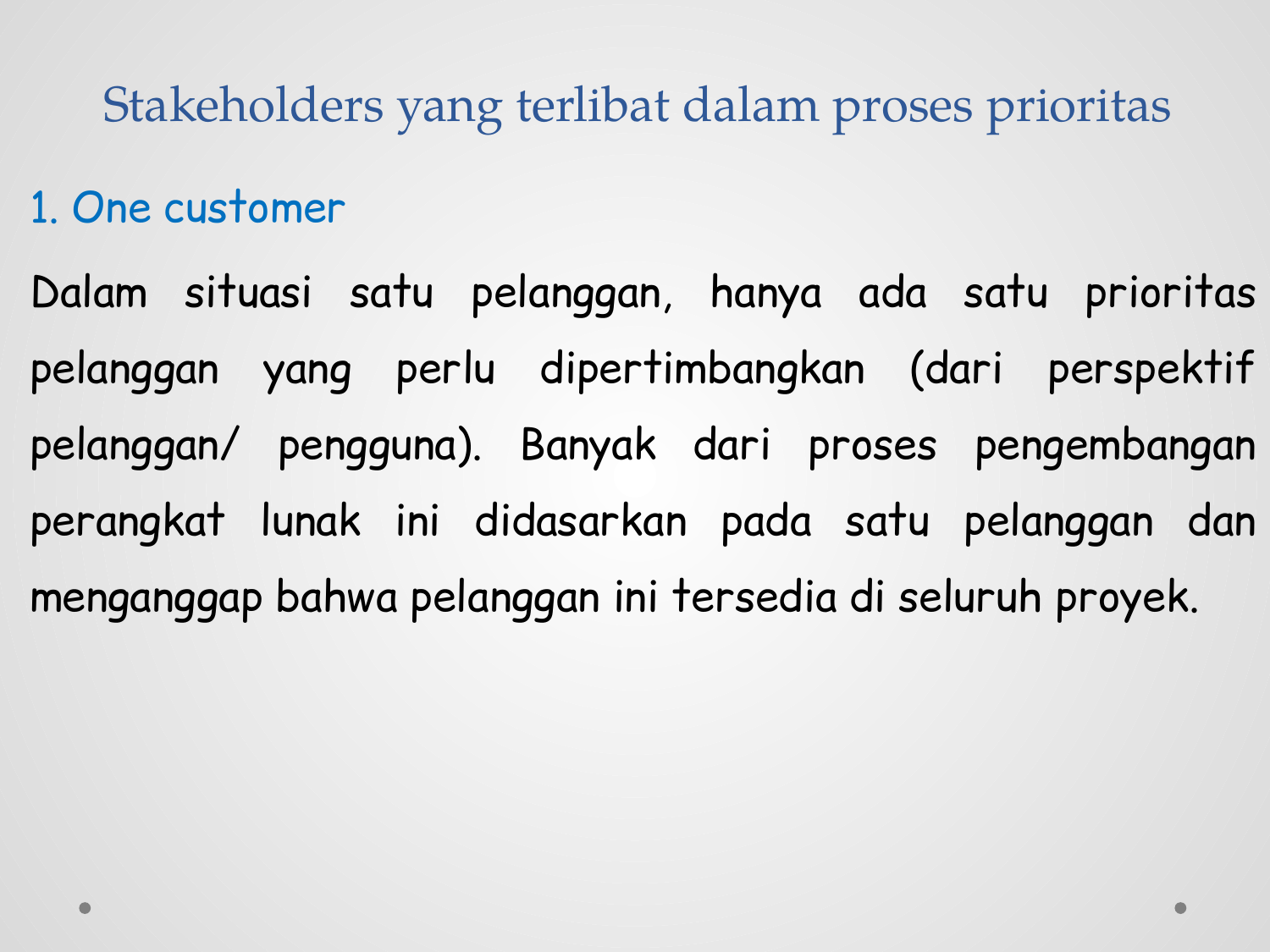

# Stakeholders yang terlibat dalam proses prioritas
1. One customer
Dalam situasi satu pelanggan, hanya ada satu prioritas pelanggan yang perlu dipertimbangkan (dari perspektif pelanggan/ pengguna). Banyak dari proses pengembangan perangkat lunak ini didasarkan pada satu pelanggan dan menganggap bahwa pelanggan ini tersedia di seluruh proyek.